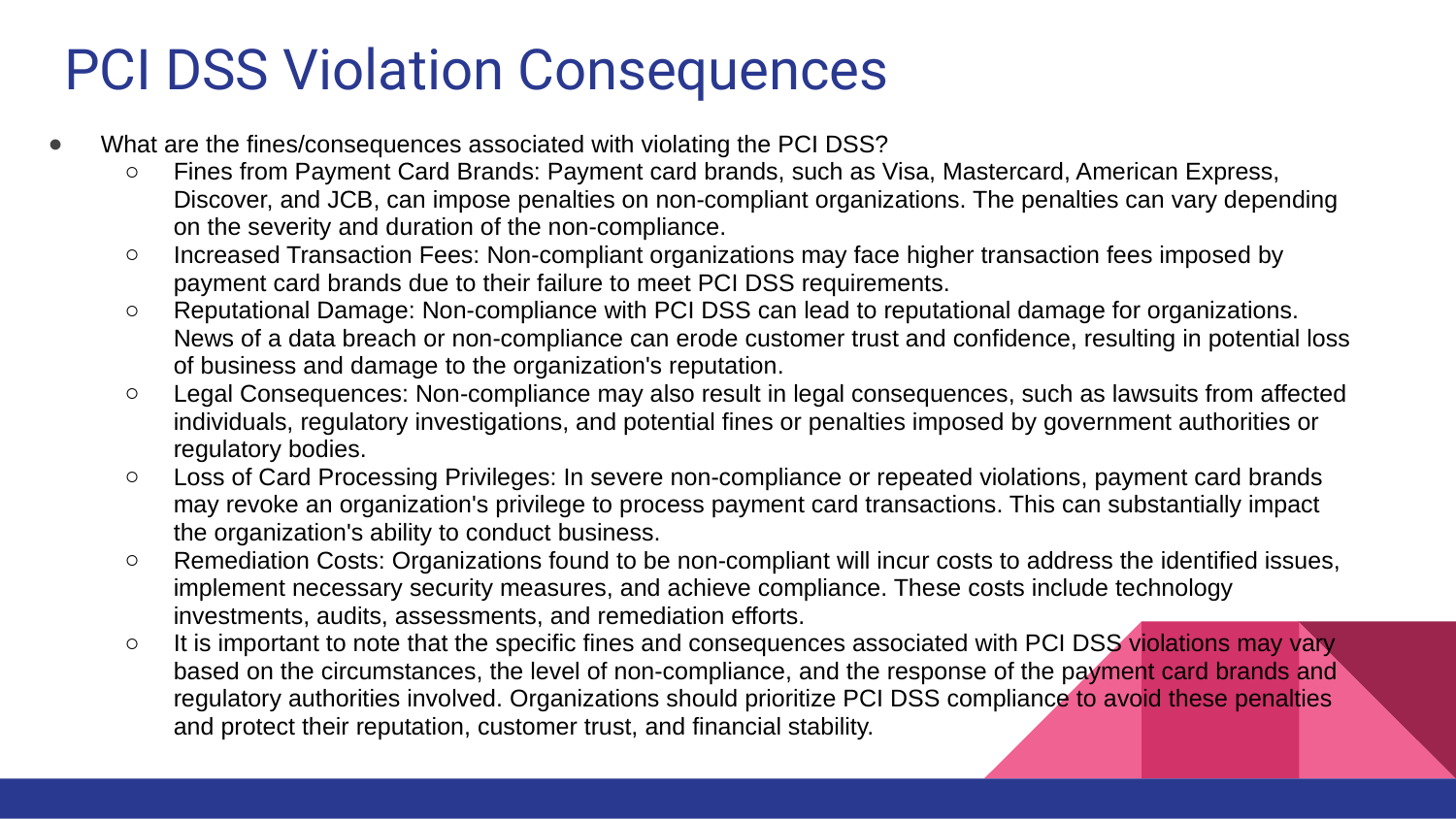

# PCI DSS Violation Consequences
What are the fines/consequences associated with violating the PCI DSS?
Fines from Payment Card Brands: Payment card brands, such as Visa, Mastercard, American Express, Discover, and JCB, can impose penalties on non-compliant organizations. The penalties can vary depending on the severity and duration of the non-compliance.
Increased Transaction Fees: Non-compliant organizations may face higher transaction fees imposed by payment card brands due to their failure to meet PCI DSS requirements.
Reputational Damage: Non-compliance with PCI DSS can lead to reputational damage for organizations. News of a data breach or non-compliance can erode customer trust and confidence, resulting in potential loss of business and damage to the organization's reputation.
Legal Consequences: Non-compliance may also result in legal consequences, such as lawsuits from affected individuals, regulatory investigations, and potential fines or penalties imposed by government authorities or regulatory bodies.
Loss of Card Processing Privileges: In severe non-compliance or repeated violations, payment card brands may revoke an organization's privilege to process payment card transactions. This can substantially impact the organization's ability to conduct business.
Remediation Costs: Organizations found to be non-compliant will incur costs to address the identified issues, implement necessary security measures, and achieve compliance. These costs include technology investments, audits, assessments, and remediation efforts.
It is important to note that the specific fines and consequences associated with PCI DSS violations may vary based on the circumstances, the level of non-compliance, and the response of the payment card brands and regulatory authorities involved. Organizations should prioritize PCI DSS compliance to avoid these penalties and protect their reputation, customer trust, and financial stability.